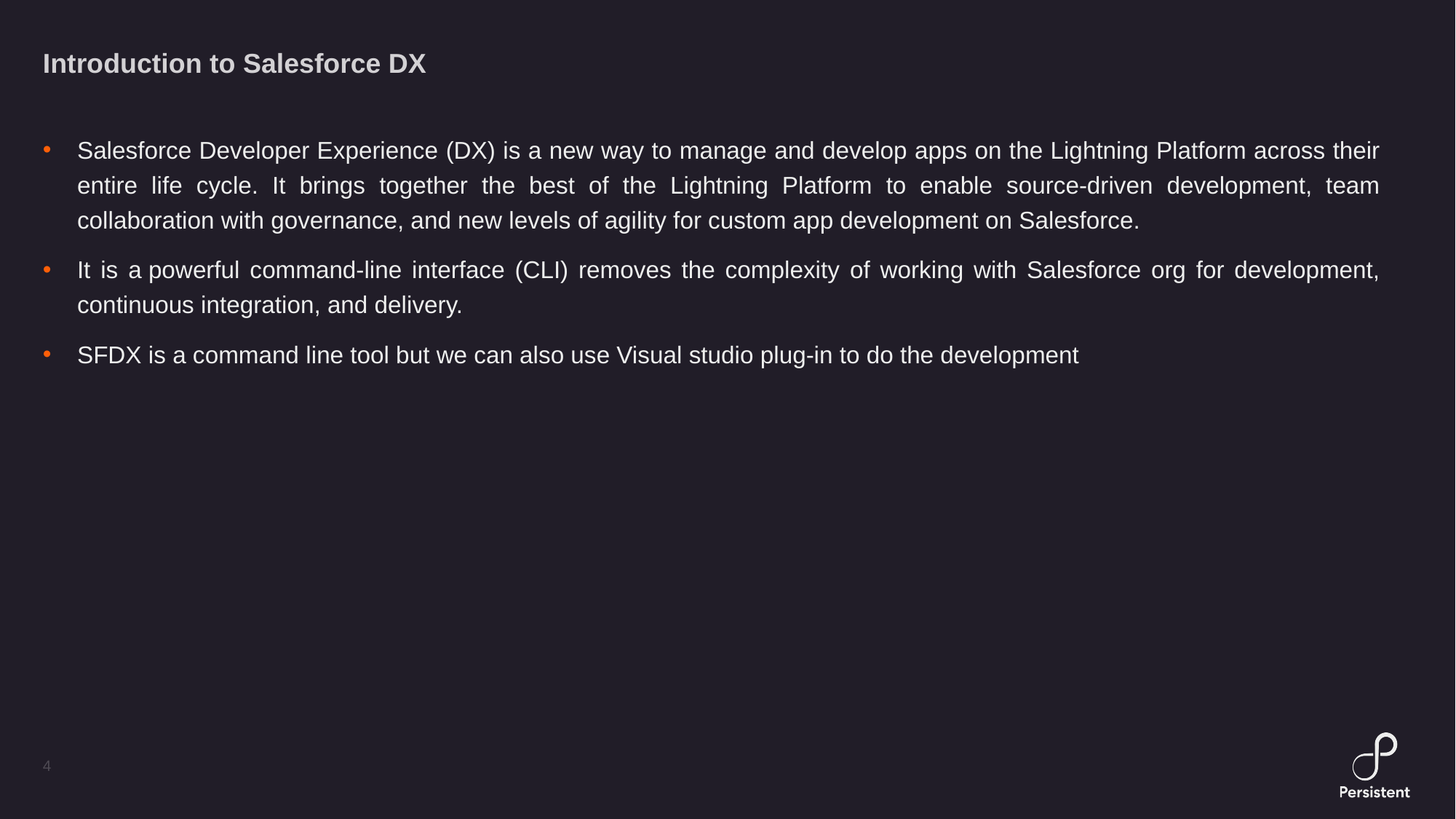

# Introduction to Salesforce DX
Salesforce Developer Experience (DX) is a new way to manage and develop apps on the Lightning Platform across their entire life cycle. It brings together the best of the Lightning Platform to enable source-driven development, team collaboration with governance, and new levels of agility for custom app development on Salesforce.
It is a powerful command-line interface (CLI) removes the complexity of working with Salesforce org for development, continuous integration, and delivery.
SFDX is a command line tool but we can also use Visual studio plug-in to do the development

4